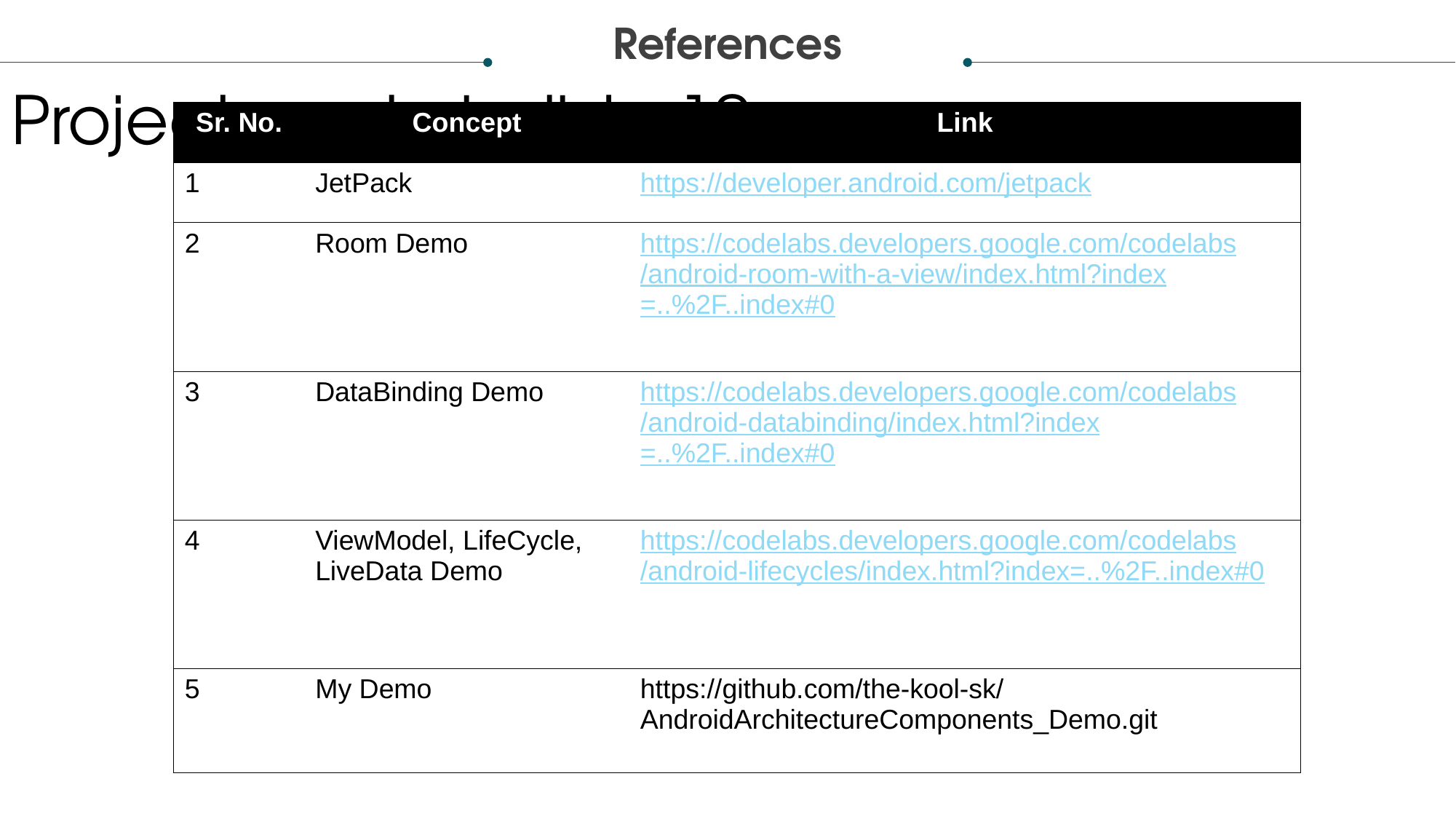

References
Project analysis slide 10
| Sr. No. | Concept | Link |
| --- | --- | --- |
| 1 | JetPack | https://developer.android.com/jetpack |
| 2 | Room Demo | https://codelabs.developers.google.com/codelabs/android-room-with-a-view/index.html?index=..%2F..index#0 |
| 3 | DataBinding Demo | https://codelabs.developers.google.com/codelabs/android-databinding/index.html?index=..%2F..index#0 |
| 4 | ViewModel, LifeCycle, LiveData Demo | https://codelabs.developers.google.com/codelabs/android-lifecycles/index.html?index=..%2F..index#0 |
| 5 | My Demo | https://github.com/the-kool-sk/AndroidArchitectureComponents\_Demo.git |